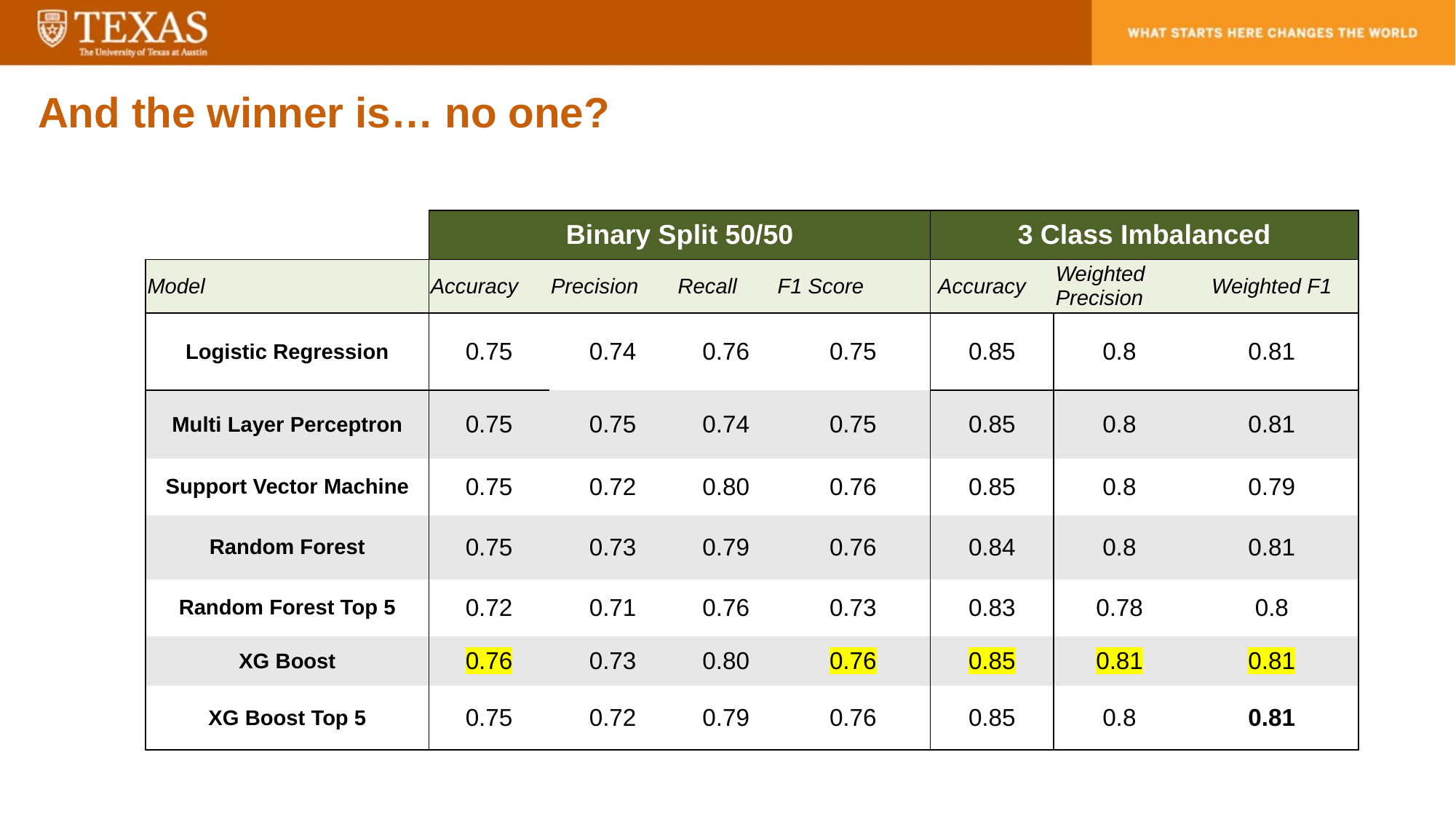

And the winner is… no one?
|  | Binary Split 50/50 |  |  |  | 3 Class Imbalanced |  |  |
| --- | --- | --- | --- | --- | --- | --- | --- |
| Model | Accuracy | Precision | Recall | F1 Score | Accuracy | Weighted Precision | Weighted F1 |
| Logistic Regression | 0.75 | 0.74 | 0.76 | 0.75 | 0.85 | 0.8 | 0.81 |
| Multi Layer Perceptron | 0.75 | 0.75 | 0.74 | 0.75 | 0.85 | 0.8 | 0.81 |
| Support Vector Machine | 0.75 | 0.72 | 0.80 | 0.76 | 0.85 | 0.8 | 0.79 |
| Random Forest | 0.75 | 0.73 | 0.79 | 0.76 | 0.84 | 0.8 | 0.81 |
| Random Forest Top 5 | 0.72 | 0.71 | 0.76 | 0.73 | 0.83 | 0.78 | 0.8 |
| XG Boost | 0.76 | 0.73 | 0.80 | 0.76 | 0.85 | 0.81 | 0.81 |
| XG Boost Top 5 | 0.75 | 0.72 | 0.79 | 0.76 | 0.85 | 0.8 | 0.81 |